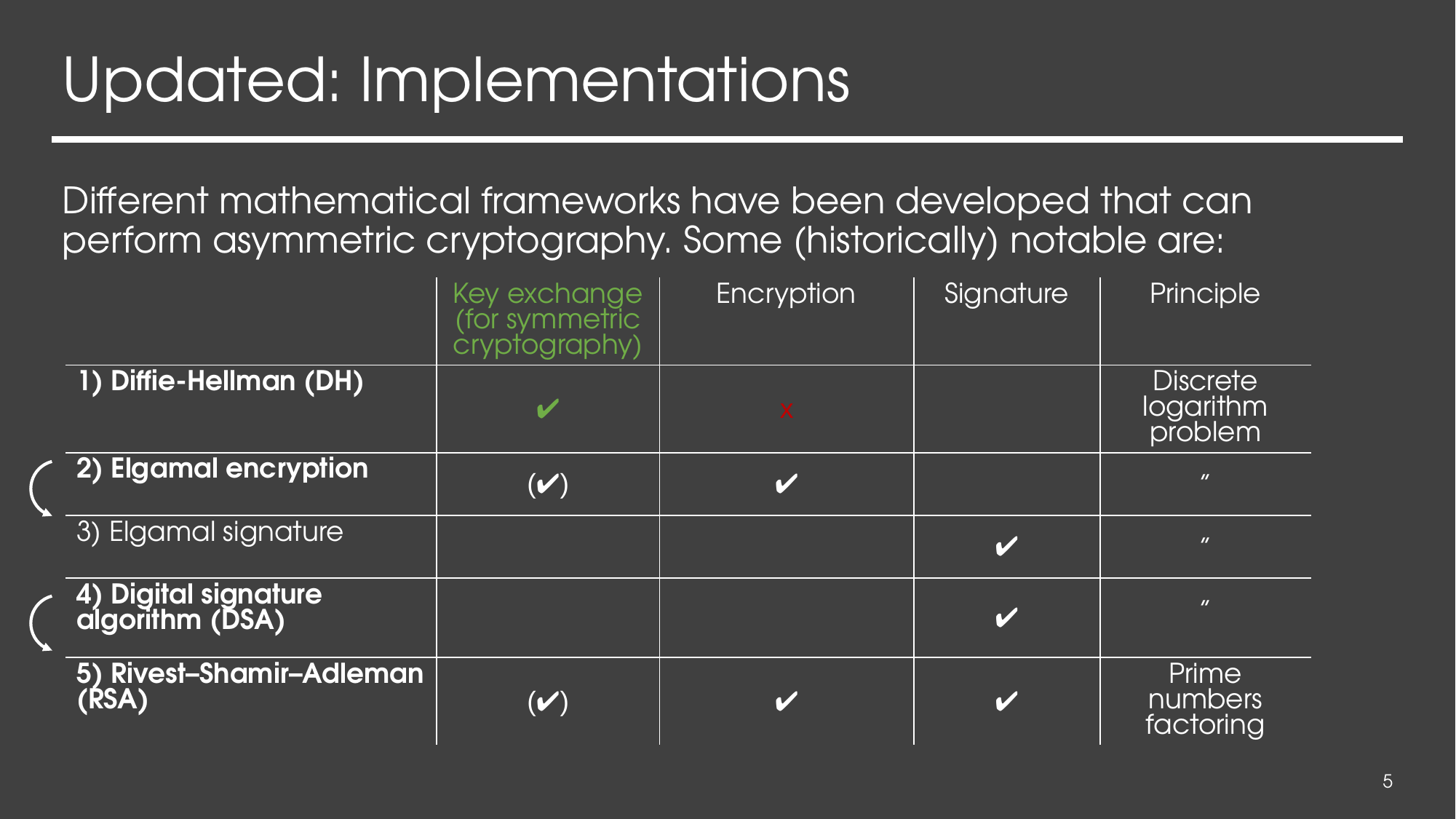

# Updated: Implementations
Different mathematical frameworks have been developed that can perform asymmetric cryptography. Some (historically) notable are:

|  | Key exchange (for symmetric cryptography) | Encryption | Signature | Principle |
| --- | --- | --- | --- | --- |
| 1) Diffie-Hellman (DH) | ✔ | x |  | Discrete logarithm problem |
| 2) Elgamal encryption | (✔) | ✔ |  | „ |
| 3) Elgamal signature |  |  | ✔ | „ |
| 4) Digital signature algorithm (DSA) |  |  | ✔ | „ |
| 5) Rivest–Shamir–Adleman (RSA) | (✔) | ✔ | ✔ | Prime numbers factoring |

5